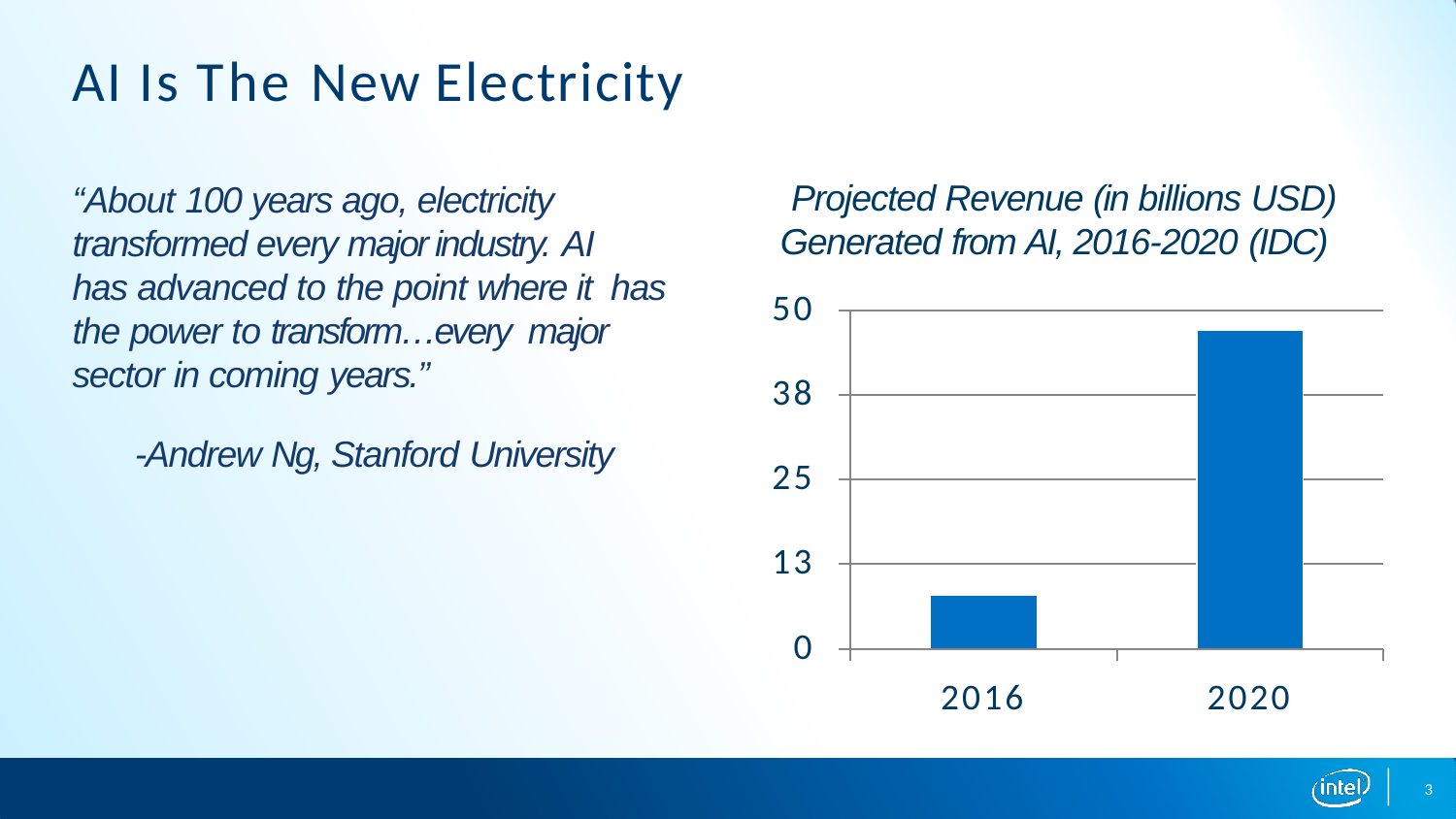

# AI Is The New Electricity
Projected Revenue (in billions USD)  Generated from AI, 2016-2020 (IDC)
“About 100 years ago, electricity  transformed every major industry. AI  has advanced to the point where it  has the power to transform…every  major sector in coming years.”
-Andrew Ng, Stanford University
50
38
25
13
0

2016
2020

3